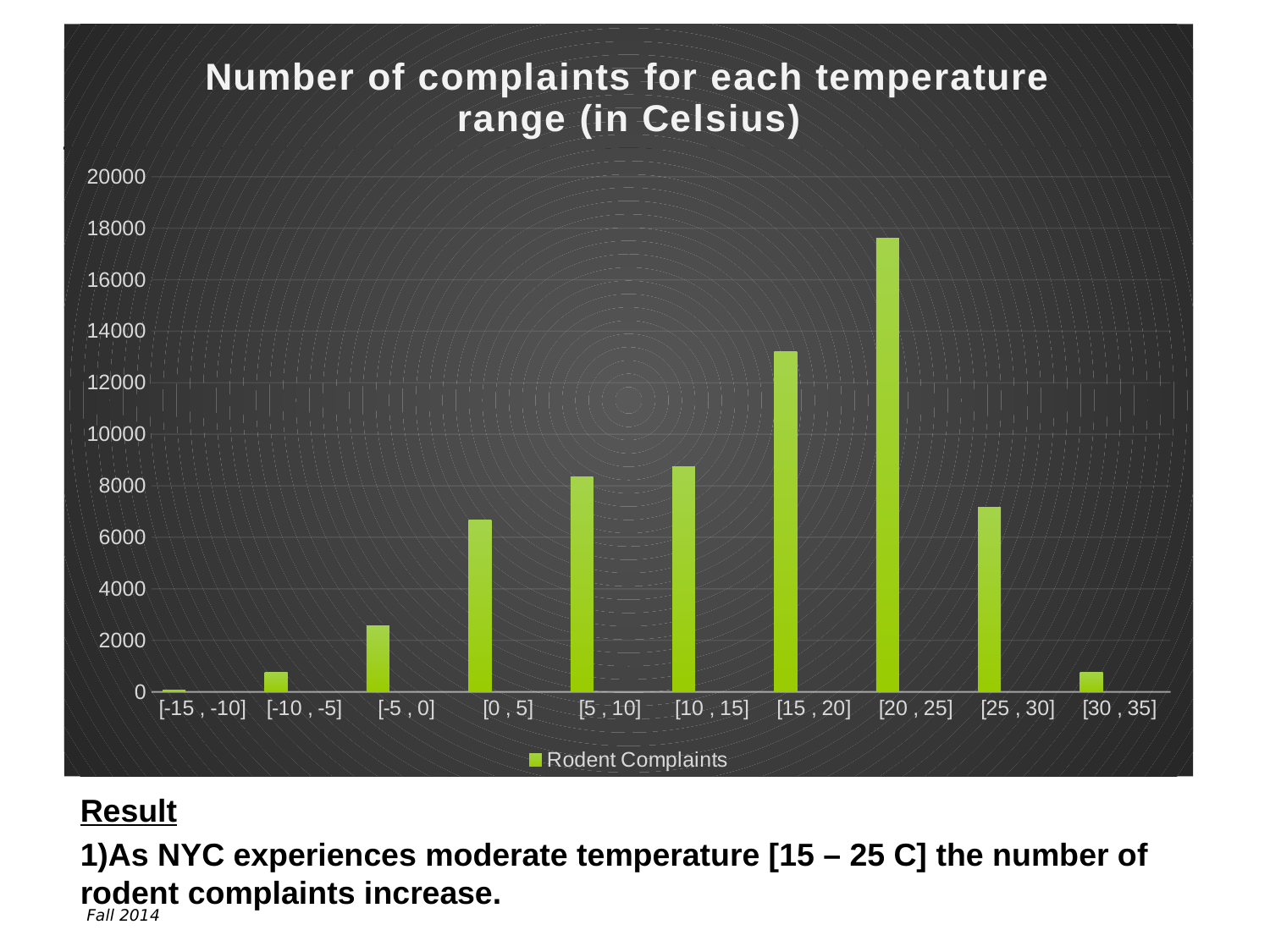

### Chart: Number of complaints for each temperature range (in Celsius)

| Category | Rodent Complaints | Column1 | Column2 |
|---|---|---|---|
| [-15 , -10] | 76.0 | None | None |
| [-10 , -5] | 771.0 | None | None |
| [-5 , 0] | 2556.0 | None | None |
| [0 , 5] | 6662.0 | None | None |
| [5 , 10] | 8349.0 | None | None |
| [10 , 15] | 8725.0 | None | None |
| [15 , 20] | 13220.0 | None | None |
| [20 , 25] | 17623.0 | None | None |
| [25 , 30] | 7179.0 | None | None |
| [30 , 35] | 747.0 | None | None |
Result
1)As NYC experiences moderate temperature [15 – 25 C] the number of rodent complaints increase.